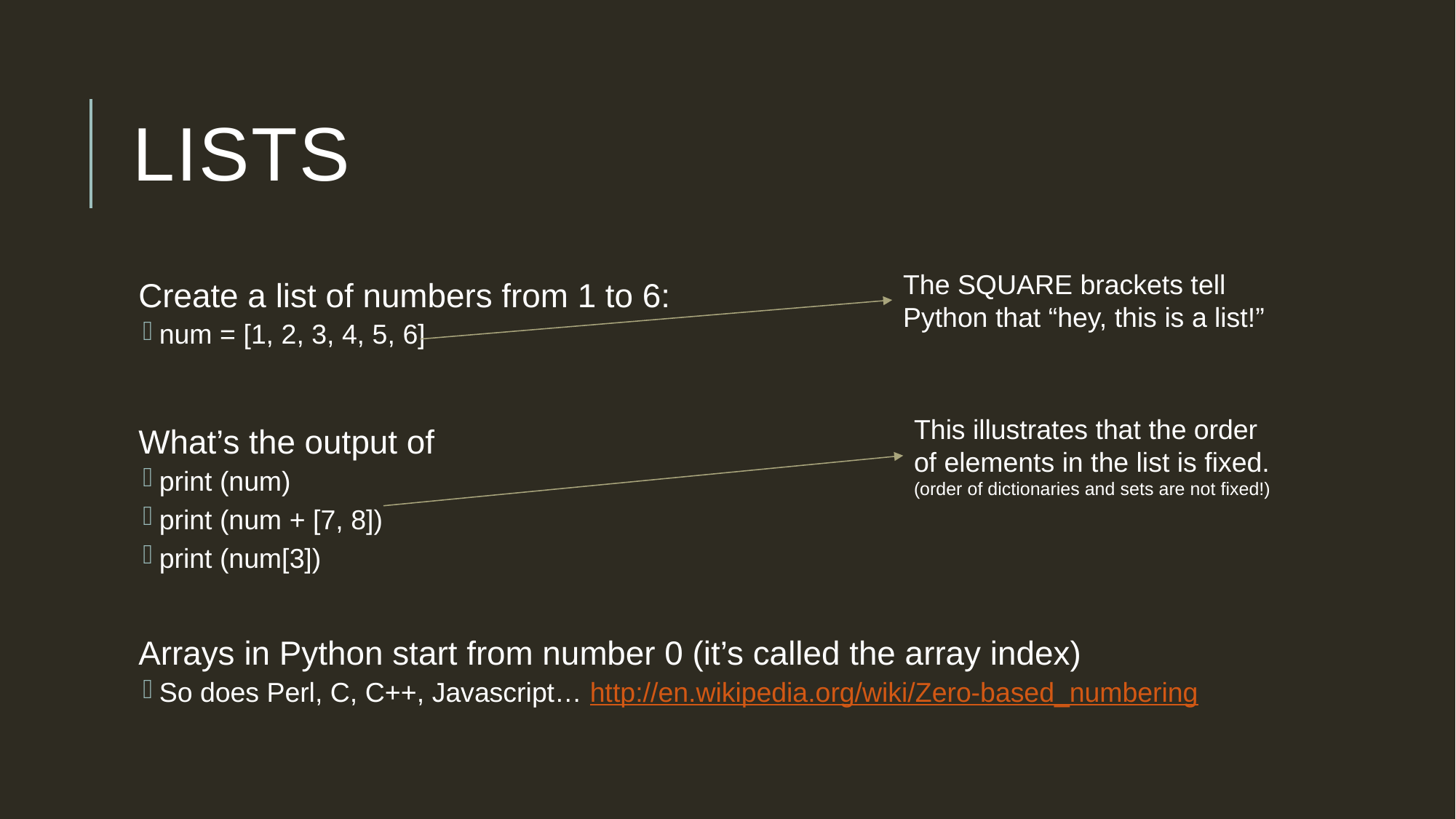

# Lists
The SQUARE brackets tell Python that “hey, this is a list!”
Create a list of numbers from 1 to 6:
num = [1, 2, 3, 4, 5, 6]

What’s the output of
print (num)
print (num + [7, 8])
print (num[3])

Arrays in Python start from number 0 (it’s called the array index)
So does Perl, C, C++, Javascript… http://en.wikipedia.org/wiki/Zero-based_numbering
This illustrates that the order of elements in the list is fixed.
(order of dictionaries and sets are not fixed!)